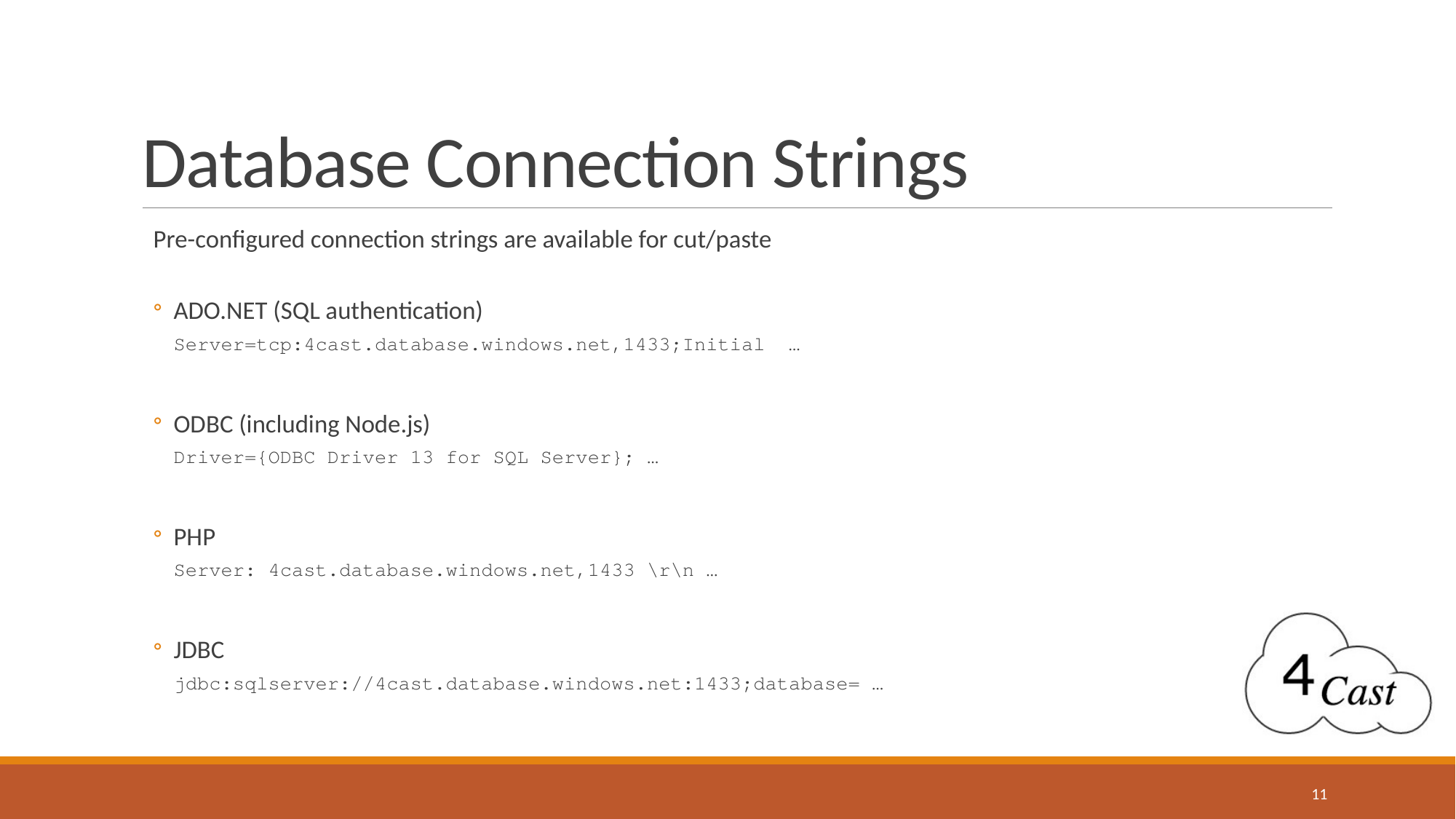

# Database Connection Strings
Pre-configured connection strings are available for cut/paste

ADO.NET (SQL authentication)
Server=tcp:4cast.database.windows.net,1433;Initial  …

ODBC (including Node.js)
Driver={ODBC Driver 13 for SQL Server}; …

PHP
Server: 4cast.database.windows.net,1433 \r\n …

JDBC
jdbc:sqlserver://4cast.database.windows.net:1433;database= …

11